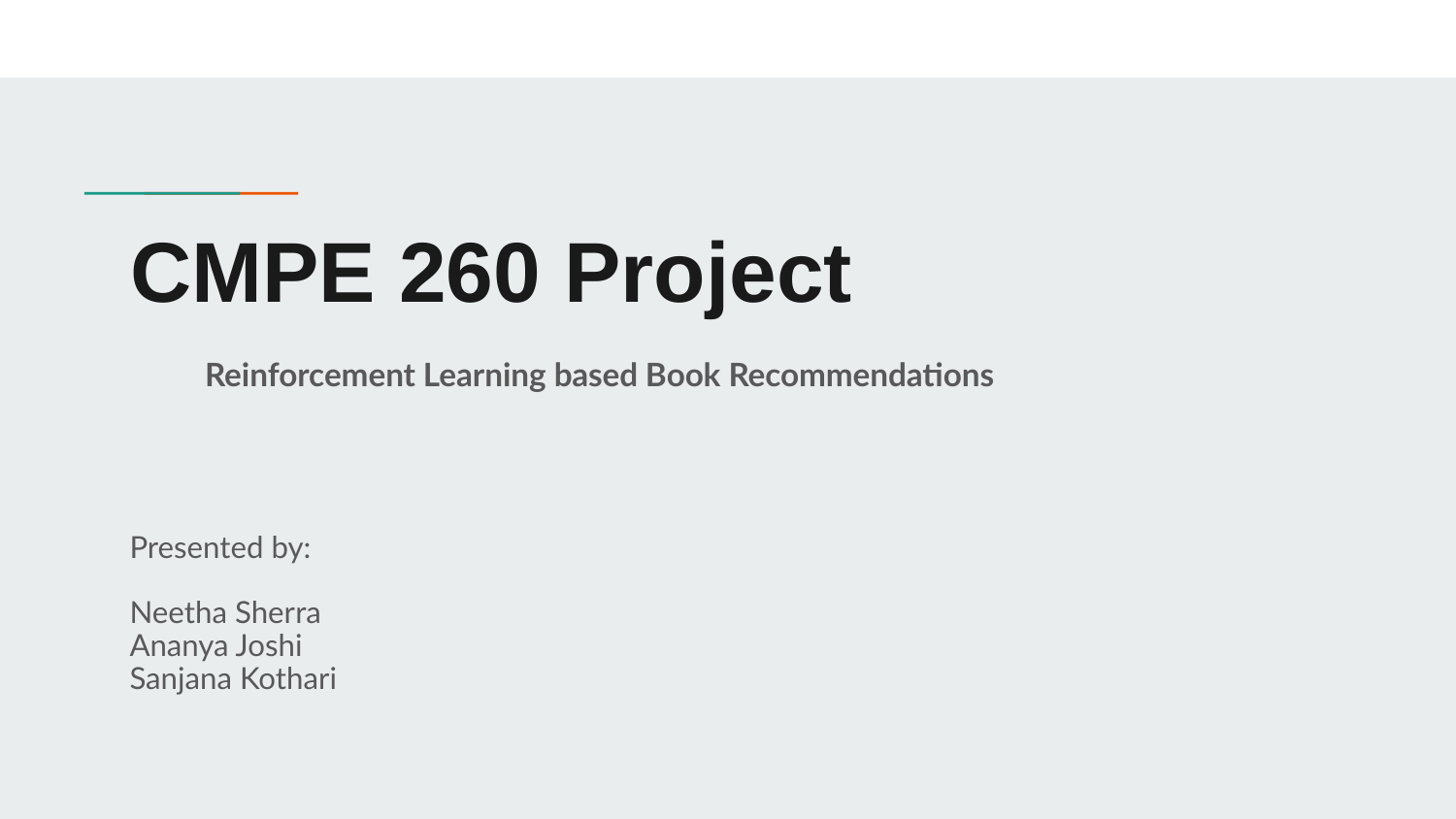

# CMPE 260 Project
	Reinforcement Learning based Book Recommendations
Presented by:

Neetha Sherra
Ananya Joshi
Sanjana Kothari